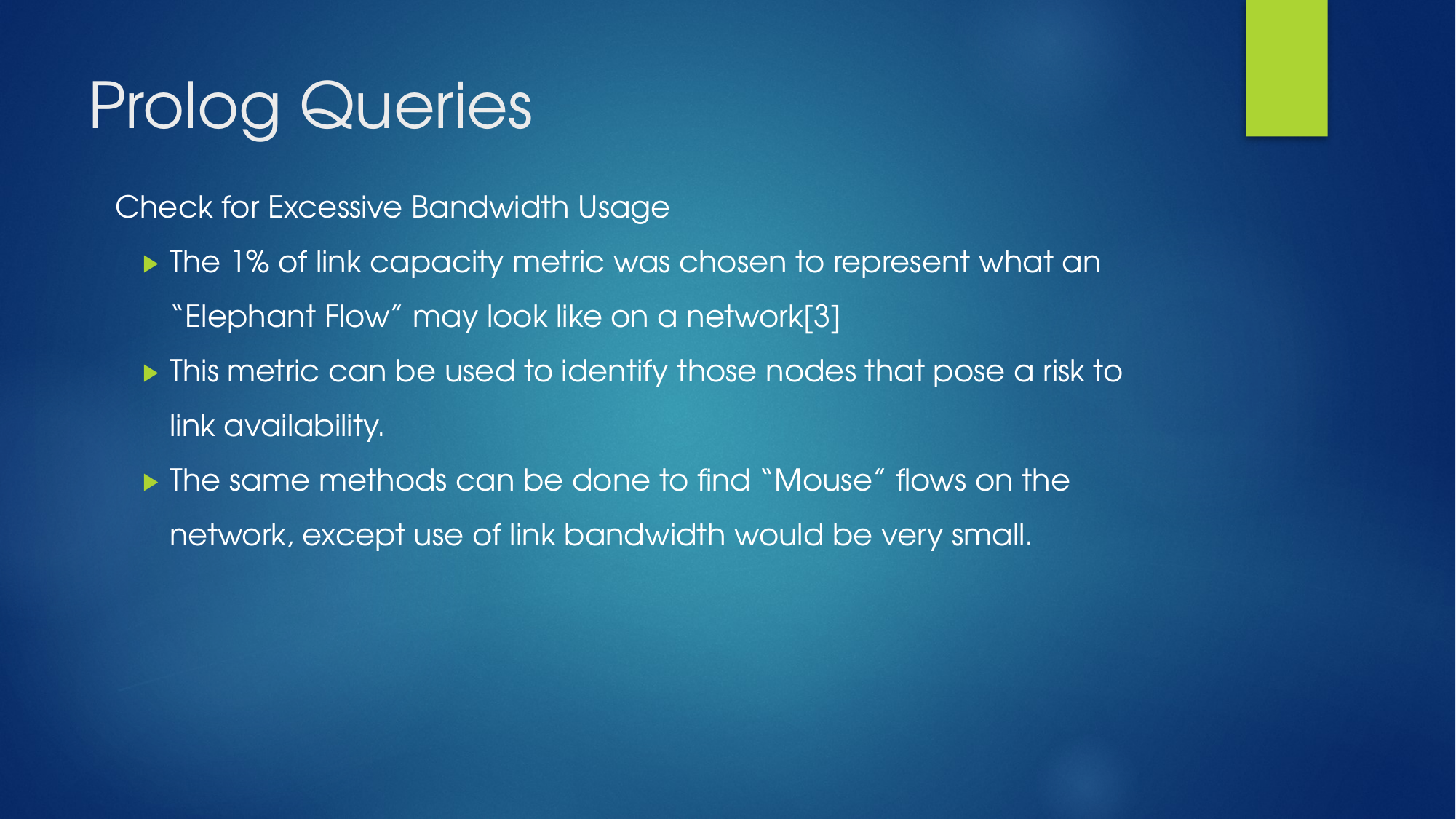

# Prolog Queries
Check for Excessive Bandwidth Usage
The 1% of link capacity metric was chosen to represent what an “Elephant Flow” may look like on a network[3]
This metric can be used to identify those nodes that pose a risk to link availability.
The same methods can be done to find “Mouse” flows on the network, except use of link bandwidth would be very small.